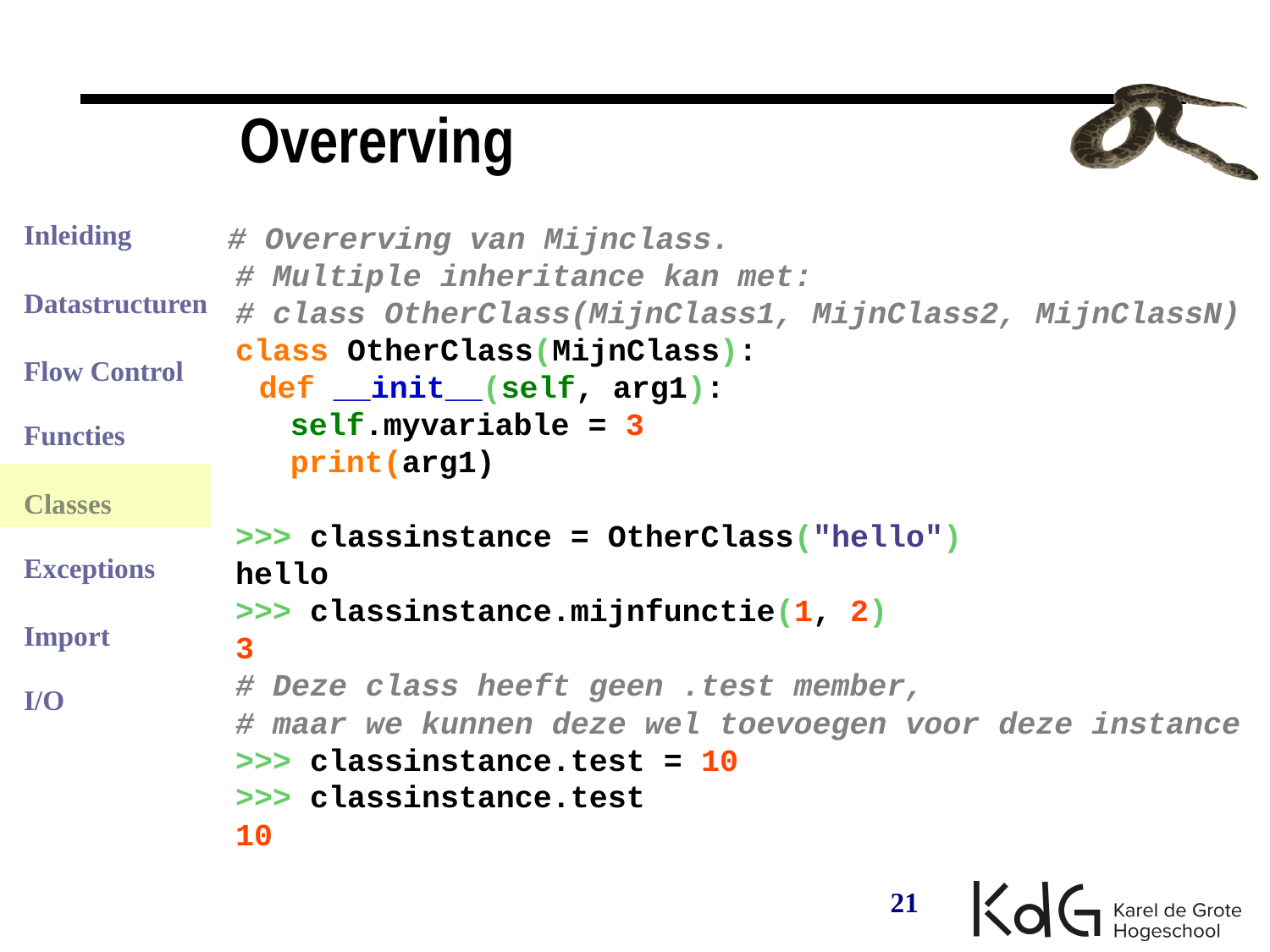

Overerving
# Overerving van Mijnclass.
 # Multiple inheritance kan met:
 # class OtherClass(MijnClass1, MijnClass2, MijnClassN)
 class OtherClass(MijnClass):
    def __init__(self, arg1):
        self.myvariable = 3
        print(arg1)

 >>> classinstance = OtherClass("hello")
 hello
 >>> classinstance.mijnfunctie(1, 2)
 3
 # Deze class heeft geen .test member,
 # maar we kunnen deze wel toevoegen voor deze instance
 >>> classinstance.test = 10
 >>> classinstance.test
 10